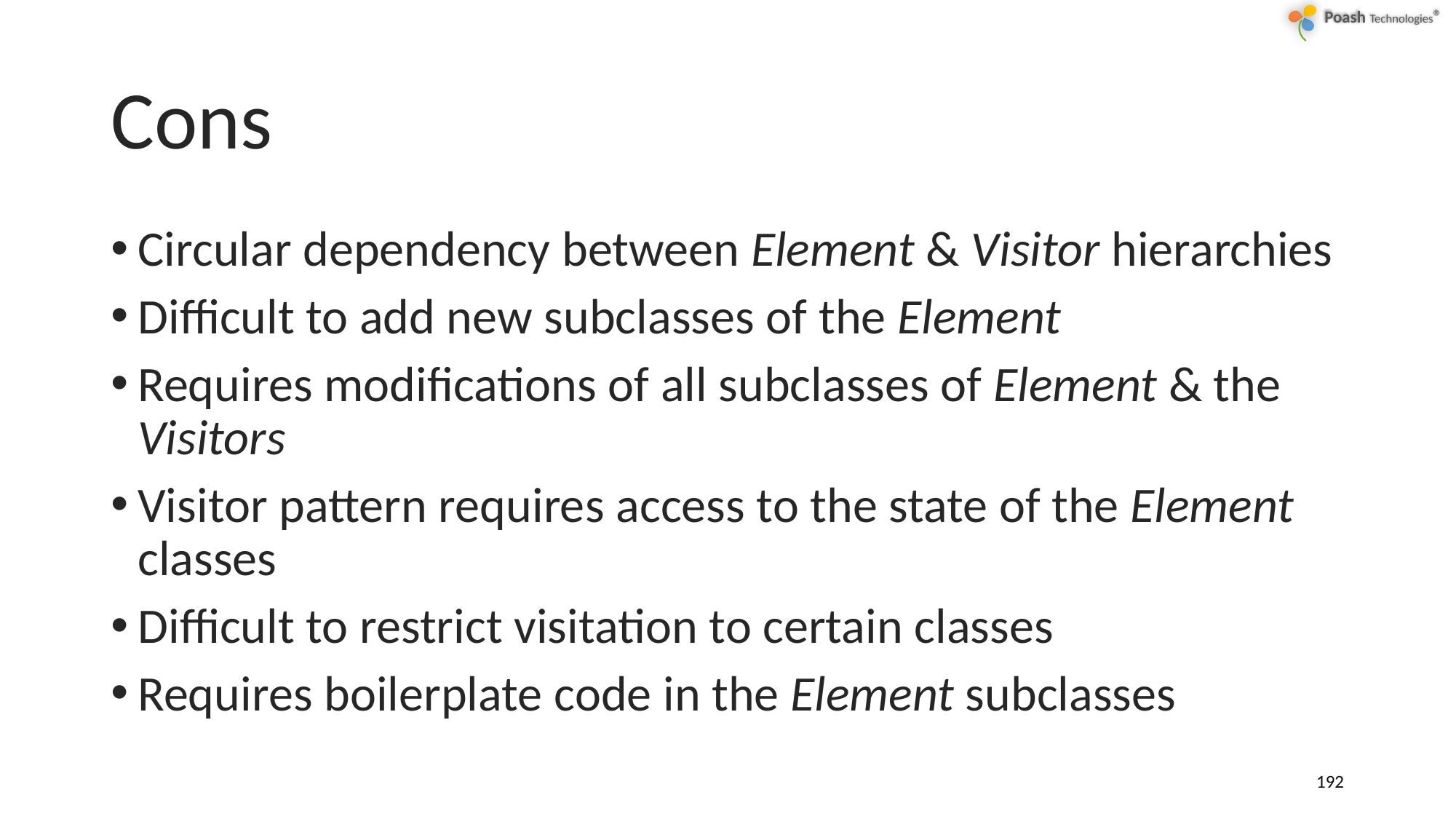

# Cons
Circular dependency between Element & Visitor hierarchies
Difficult to add new subclasses of the Element
Requires modifications of all subclasses of Element & the Visitors
Visitor pattern requires access to the state of the Element classes
Difficult to restrict visitation to certain classes
Requires boilerplate code in the Element subclasses
192